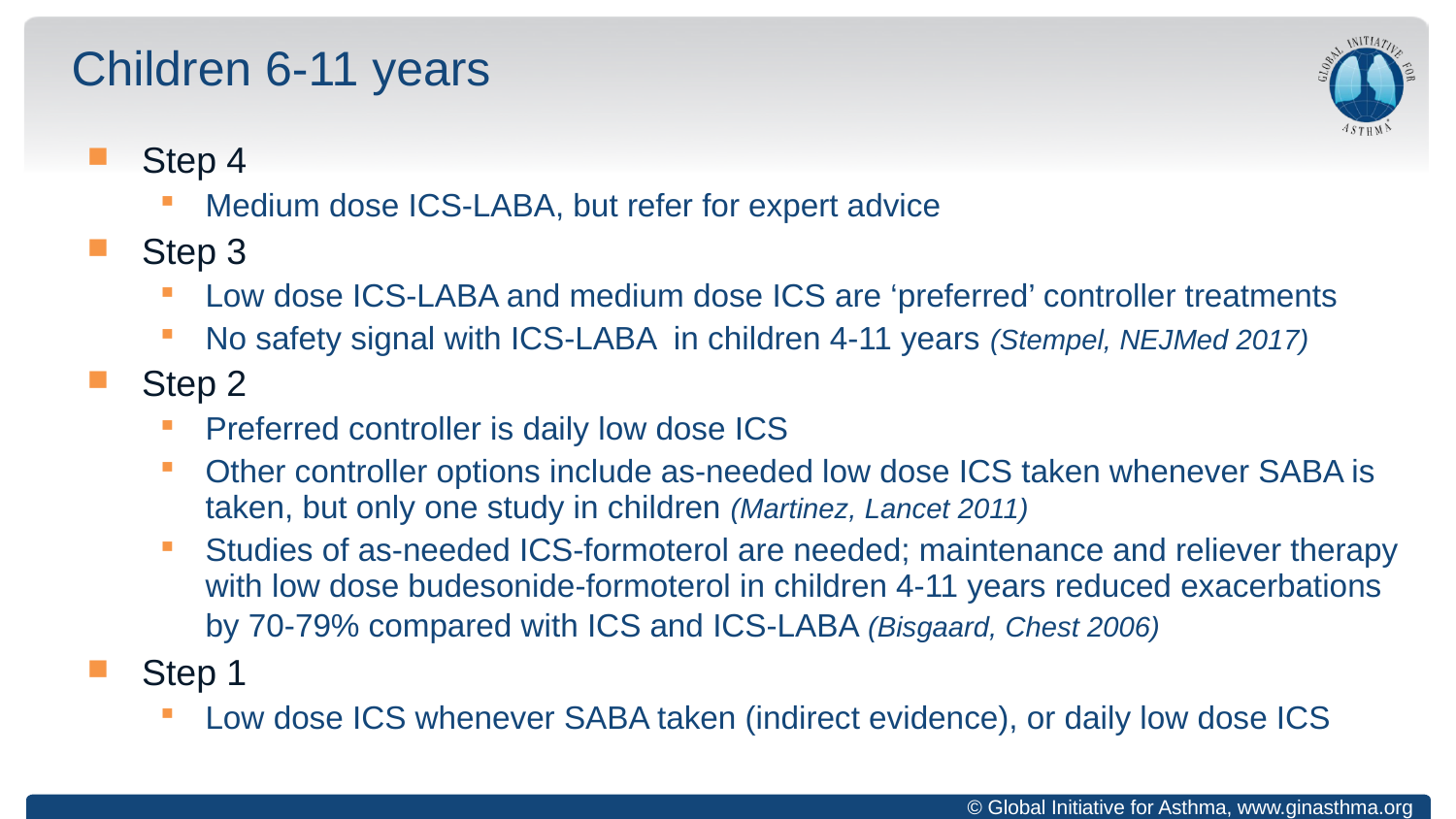

# Children 6-11 years
Step 4
Medium dose ICS-LABA, but refer for expert advice
Step 3
Low dose ICS-LABA and medium dose ICS are ‘preferred’ controller treatments
No safety signal with ICS-LABA  in children 4-11 years (Stempel, NEJMed 2017)
Step 2
Preferred controller is daily low dose ICS
Other controller options include as-needed low dose ICS taken whenever SABA is taken, but only one study in children (Martinez, Lancet 2011)
Studies of as-needed ICS-formoterol are needed; maintenance and reliever therapy with low dose budesonide-formoterol in children 4-11 years reduced exacerbations by 70-79% compared with ICS and ICS-LABA (Bisgaard, Chest 2006)
Step 1
Low dose ICS whenever SABA taken (indirect evidence), or daily low dose ICS